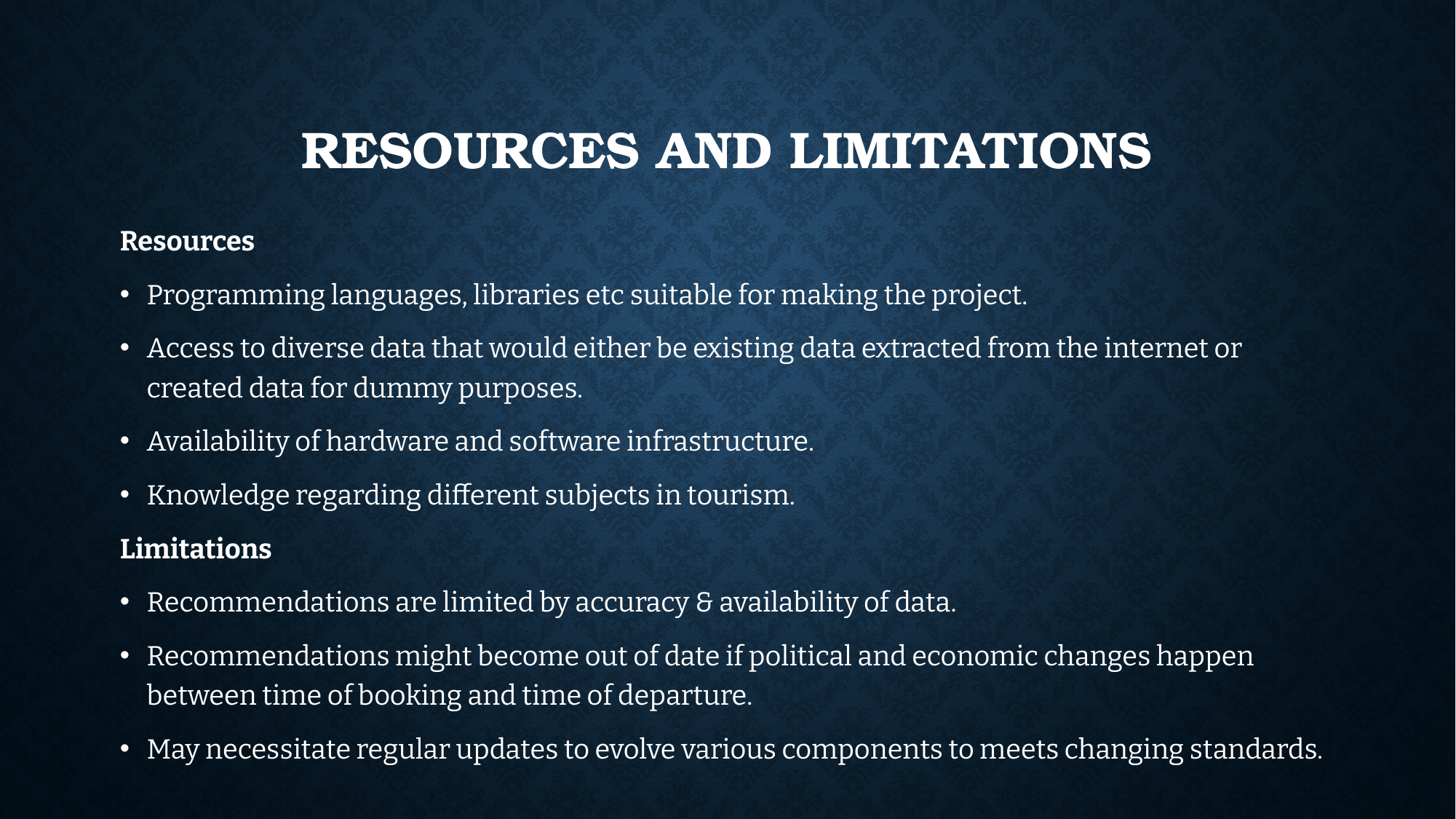

# Resources and Limitations
Resources
Programming languages, libraries etc suitable for making the project.
Access to diverse data that would either be existing data extracted from the internet or created data for dummy purposes.
Availability of hardware and software infrastructure.
Knowledge regarding different subjects in tourism.
Limitations
Recommendations are limited by accuracy & availability of data.
Recommendations might become out of date if political and economic changes happen between time of booking and time of departure.
May necessitate regular updates to evolve various components to meets changing standards.